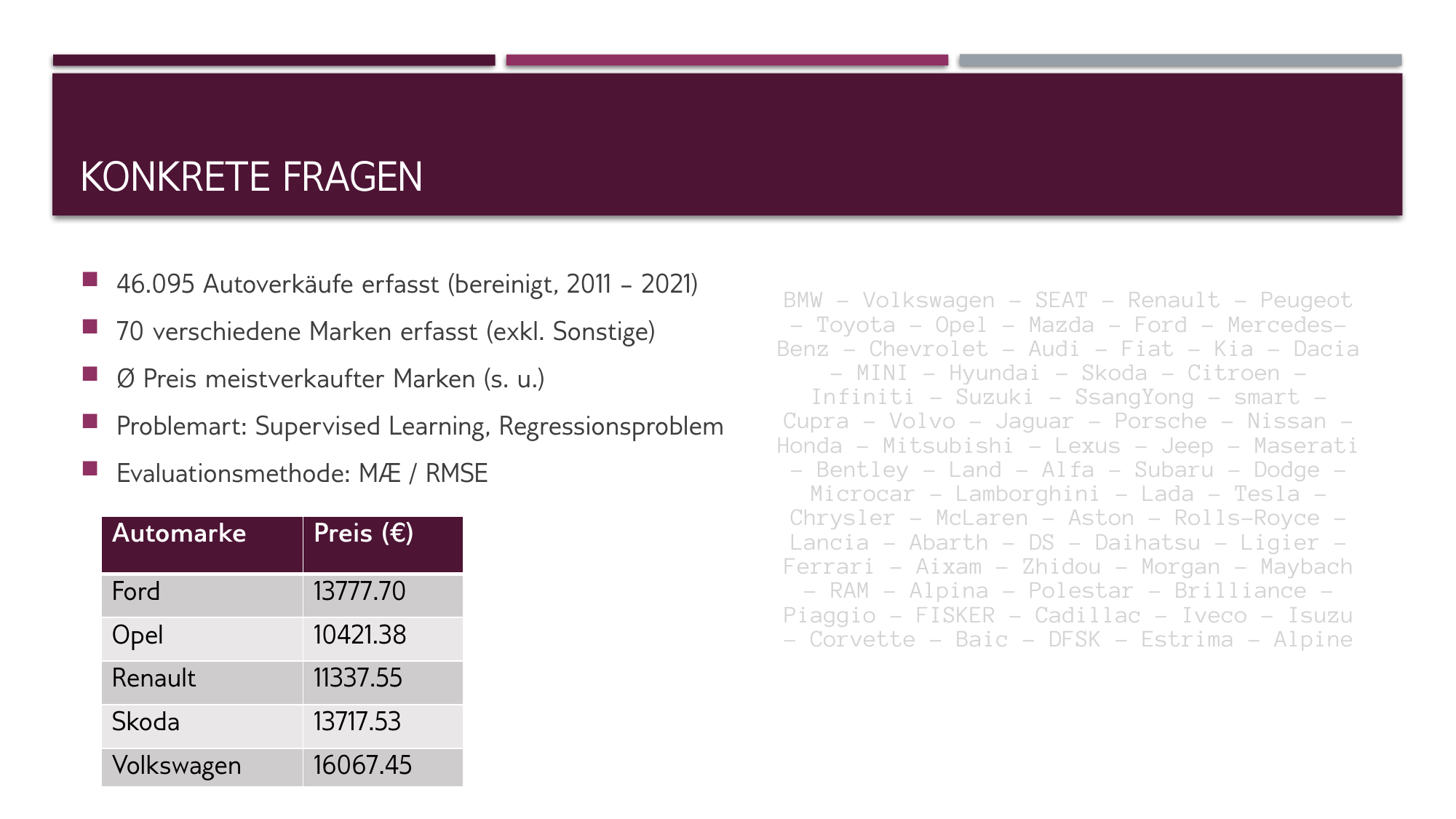

# Konkrete Fragen
46.095 Autoverkäufe erfasst (bereinigt, 2011 – 2021)
70 verschiedene Marken erfasst (exkl. Sonstige)
Ø Preis meistverkaufter Marken (s. u.)
Problemart: Supervised Learning, Regressionsproblem
Evaluationsmethode: MAE / RMSE

BMW - Volkswagen - SEAT - Renault - Peugeot - Toyota - Opel - Mazda - Ford - Mercedes-Benz - Chevrolet - Audi - Fiat - Kia - Dacia - MINI - Hyundai - Skoda - Citroen - Infiniti - Suzuki - SsangYong - smart - Cupra - Volvo - Jaguar - Porsche - Nissan - Honda - Mitsubishi - Lexus - Jeep - Maserati - Bentley - Land - Alfa - Subaru - Dodge - Microcar - Lamborghini - Lada - Tesla - Chrysler - McLaren - Aston - Rolls-Royce - Lancia - Abarth - DS - Daihatsu - Ligier - Ferrari - Aixam - Zhidou - Morgan - Maybach - RAM - Alpina - Polestar - Brilliance - Piaggio - FISKER - Cadillac - Iveco - Isuzu – Corvette - Baic - DFSK - Estrima - Alpine
| Automarke | Preis (€) |
| --- | --- |
| Ford | 13777.70 |
| Opel | 10421.38 |
| Renault | 11337.55 |
| Skoda | 13717.53 |
| Volkswagen | 16067.45 |